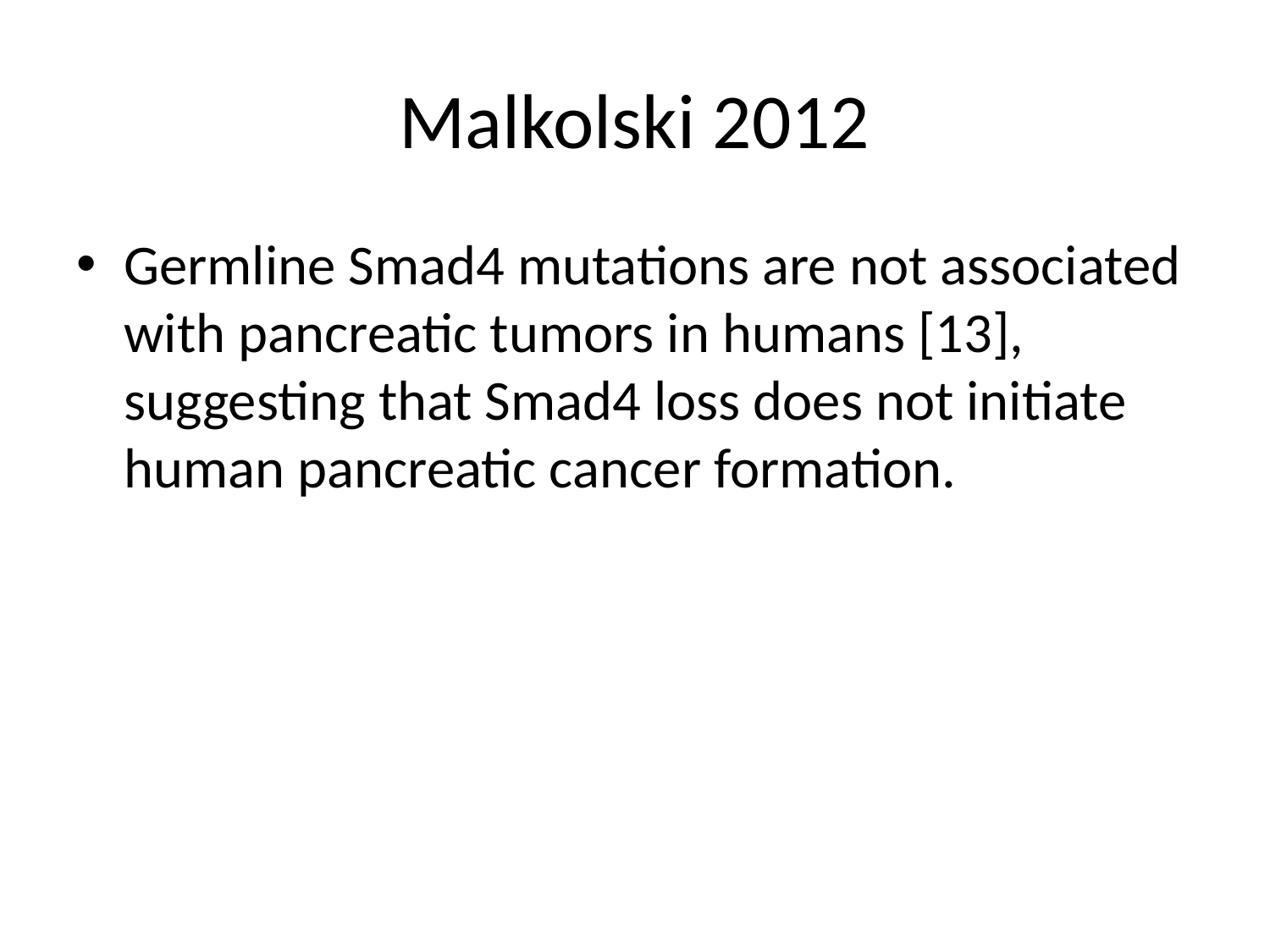

# Malkolski 2012
Germline Smad4 mutations are not associated with pancreatic tumors in humans [13], suggesting that Smad4 loss does not initiate human pancreatic cancer formation.